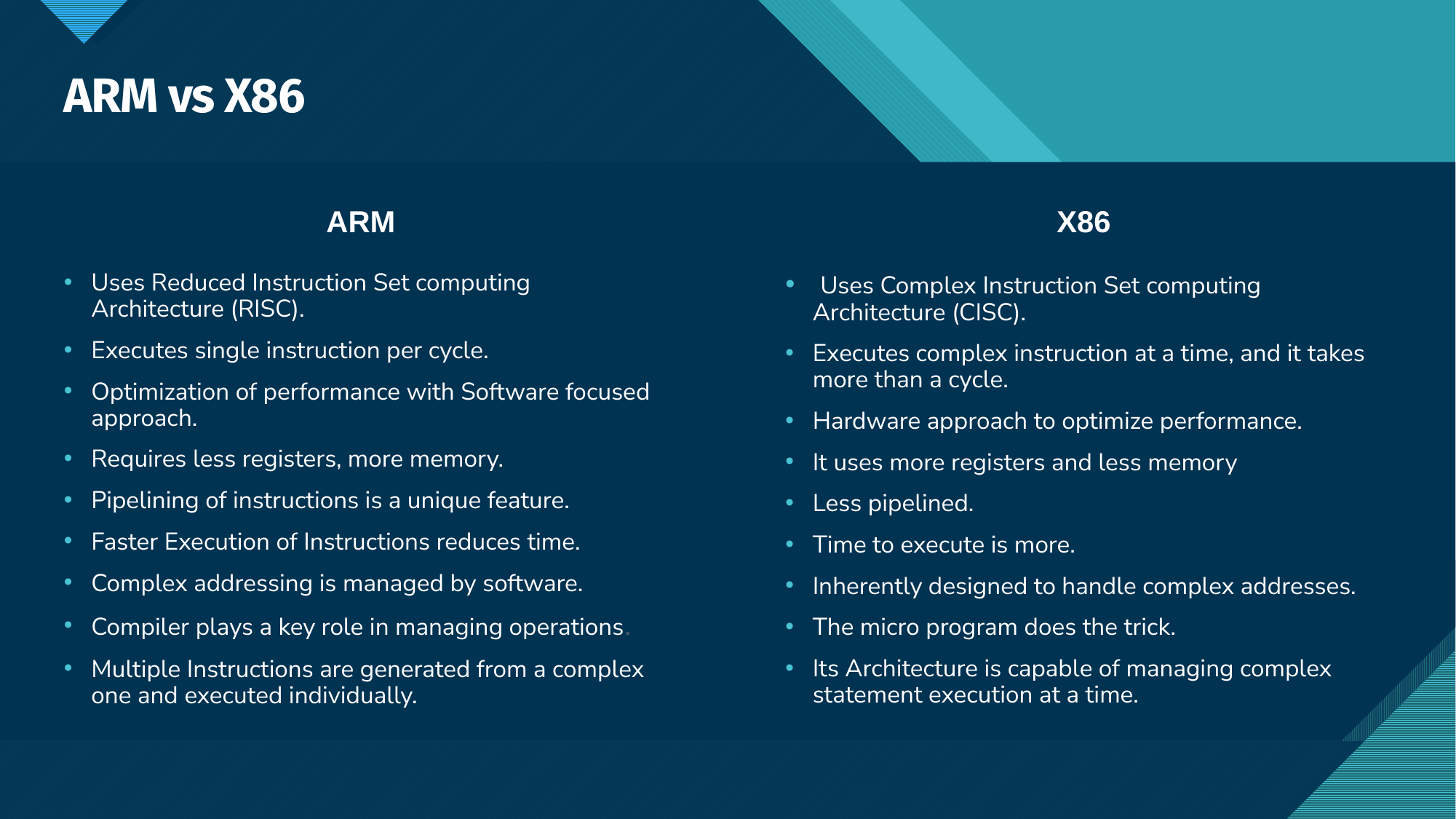

# ARM vs X86
ARM
X86
 Uses Complex Instruction Set computing Architecture (CISC).
Executes complex instruction at a time, and it takes more than a cycle.
Hardware approach to optimize performance.
It uses more registers and less memory
Less pipelined.
Time to execute is more.
Inherently designed to handle complex addresses.
The micro program does the trick.
Its Architecture is capable of managing complex statement execution at a time.
Uses Reduced Instruction Set computing Architecture (RISC).
Executes single instruction per cycle.
Optimization of performance with Software focused approach.
Requires less registers, more memory.
Pipelining of instructions is a unique feature.
Faster Execution of Instructions reduces time.
Complex addressing is managed by software.
Compiler plays a key role in managing operations.
Multiple Instructions are generated from a complex one and executed individually.